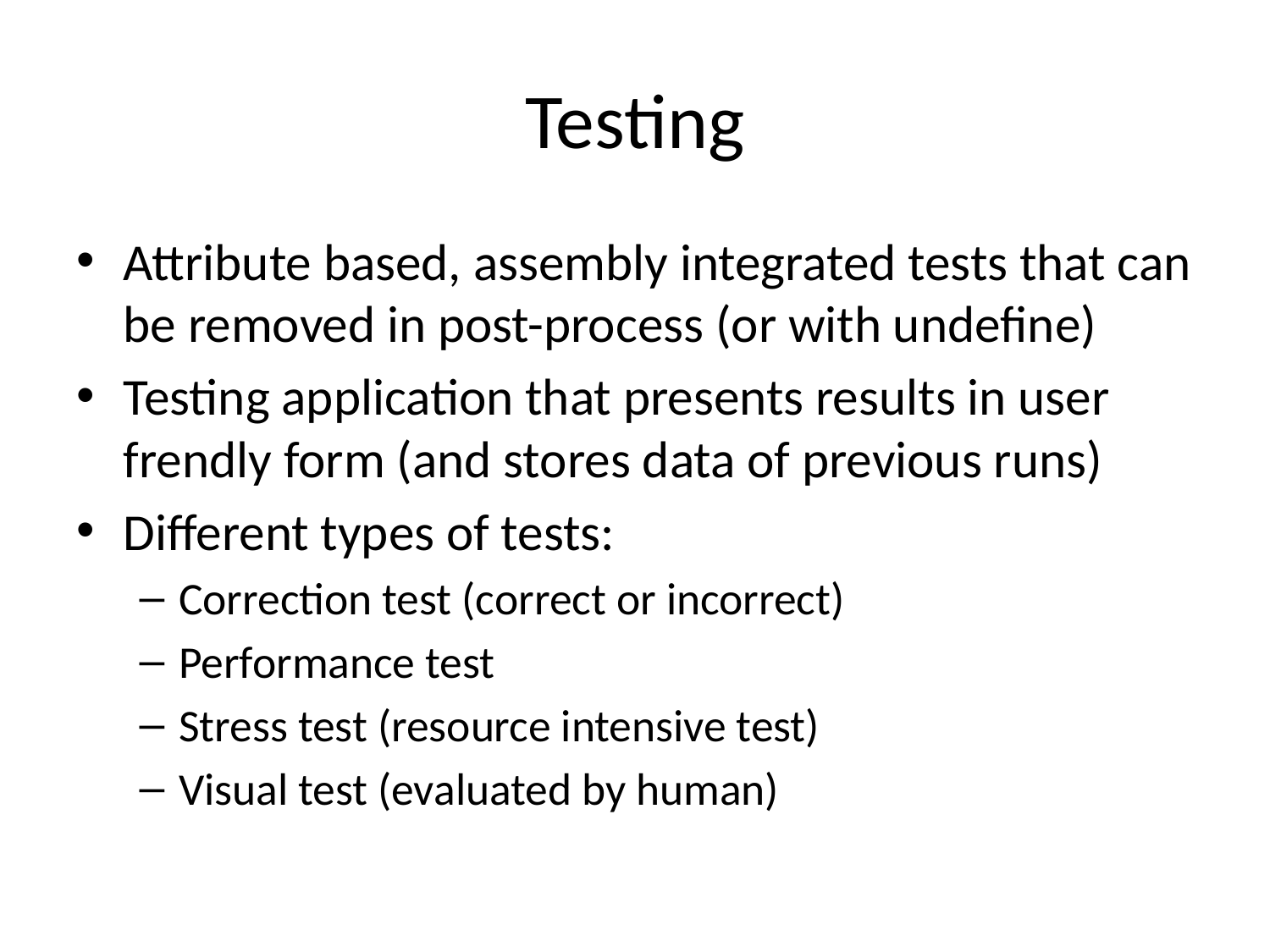

# Testing
Attribute based, assembly integrated tests that can be removed in post-process (or with undefine)
Testing application that presents results in user frendly form (and stores data of previous runs)
Different types of tests:
Correction test (correct or incorrect)
Performance test
Stress test (resource intensive test)
Visual test (evaluated by human)